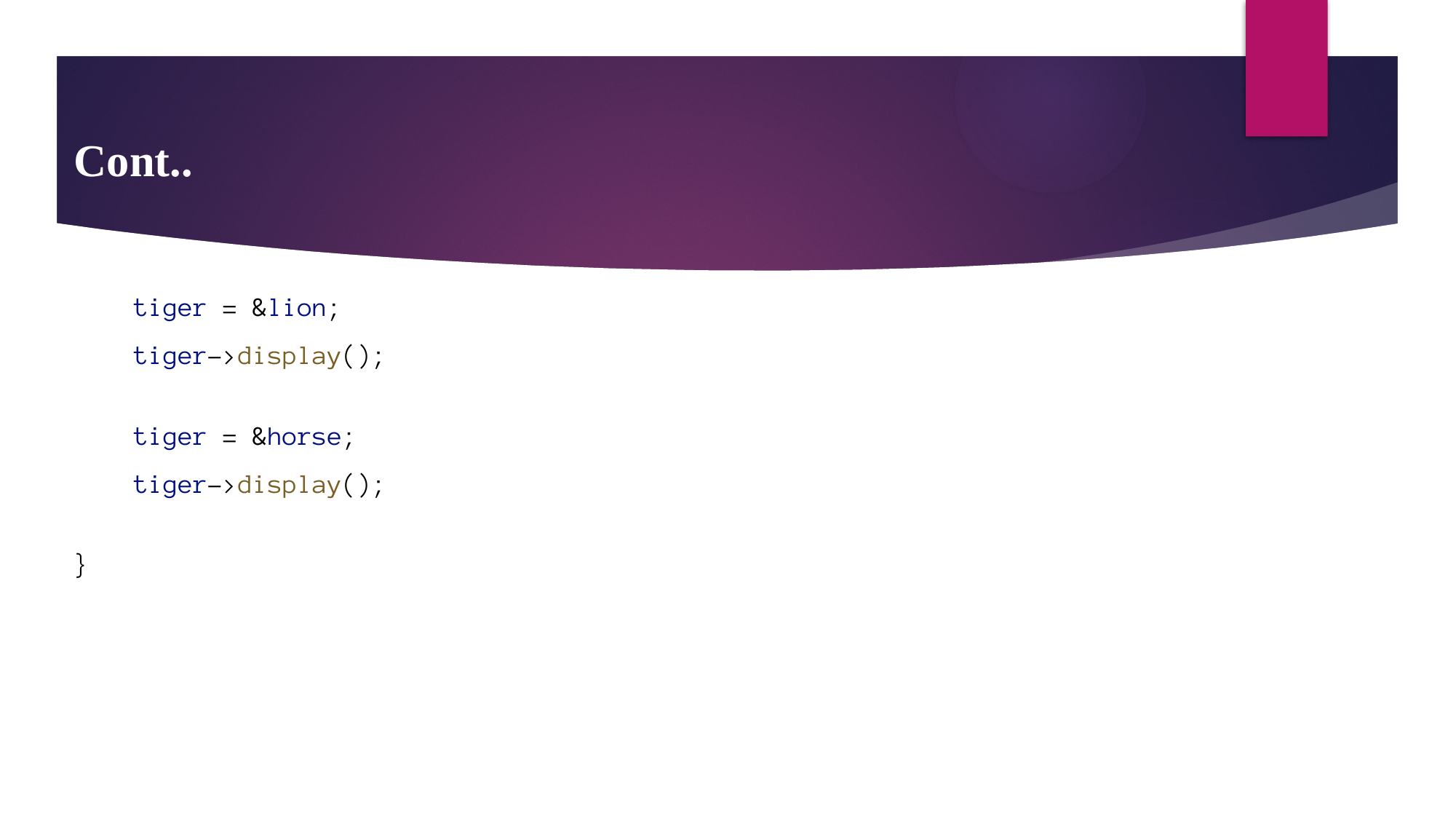

# Cont..
    tiger = &lion;
    tiger->display();
    tiger = &horse;
    tiger->display();
}